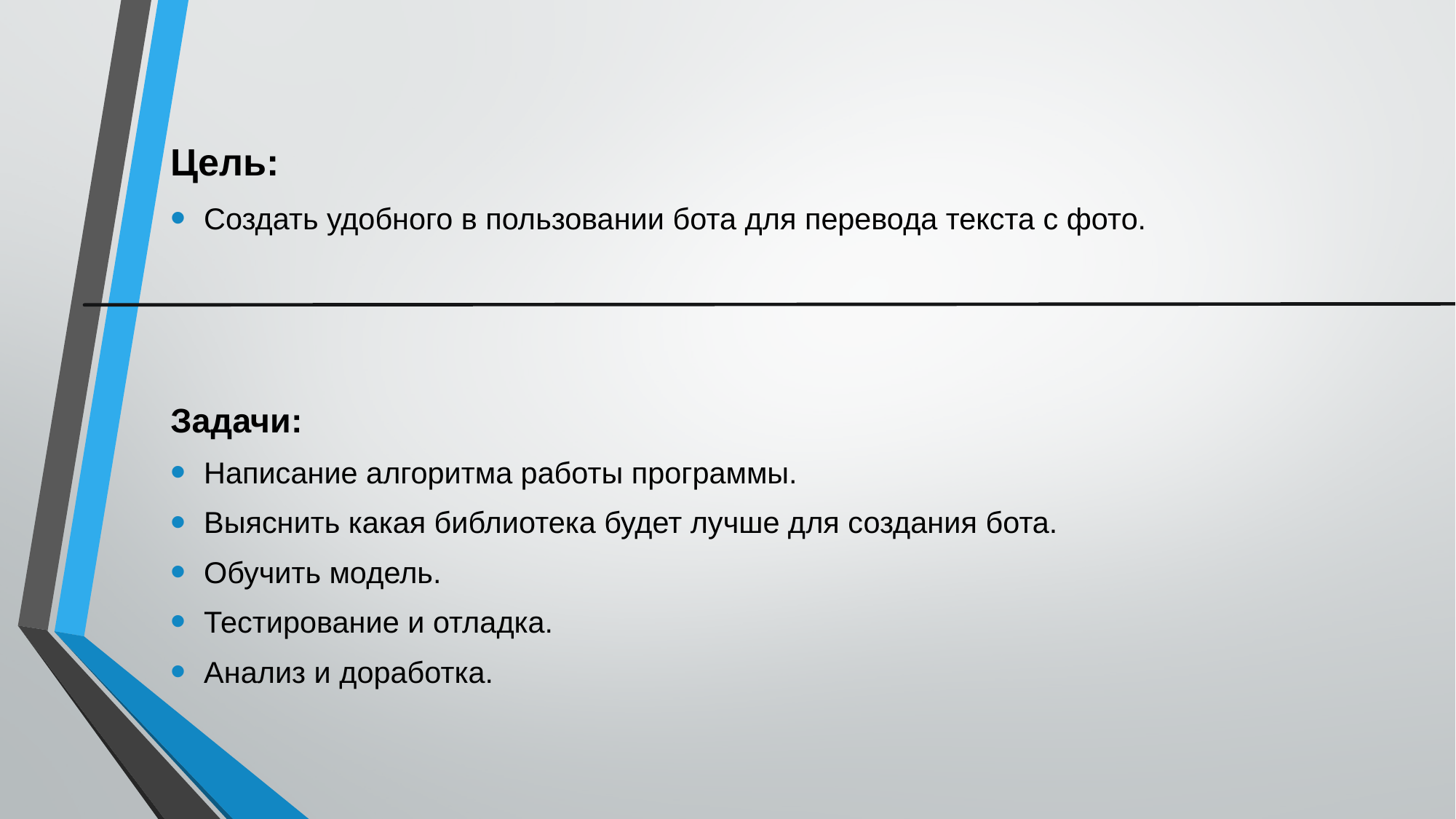

# Цель:
Создать удобного в пользовании бота для перевода текста с фото.

Задачи:
Написание алгоритма работы программы.
Выяснить какая библиотека будет лучше для создания бота.
Обучить модель.
Тестирование и отладка.
Анализ и доработка.